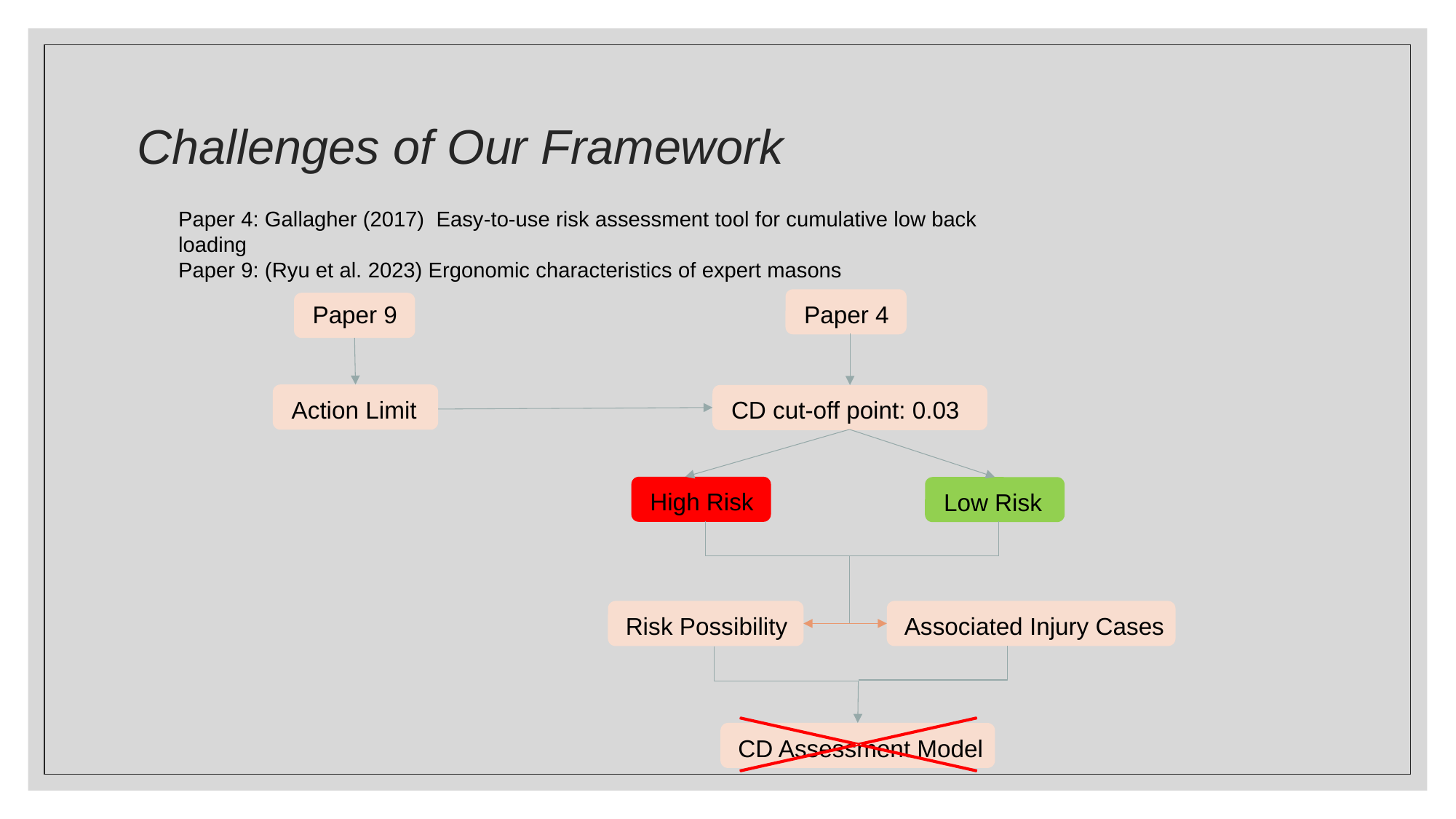

# Challenges of Our Framework
Paper 4: Gallagher (2017)  Easy-to-use risk assessment tool for cumulative low back loading
Paper 9: (Ryu et al. 2023) Ergonomic characteristics of expert masons

Paper 9
Paper 4

Action Limit
CD cut-off point: 0.03

High Risk
Low Risk

Risk Possibility
Associated Injury Cases

CD Assessment Model